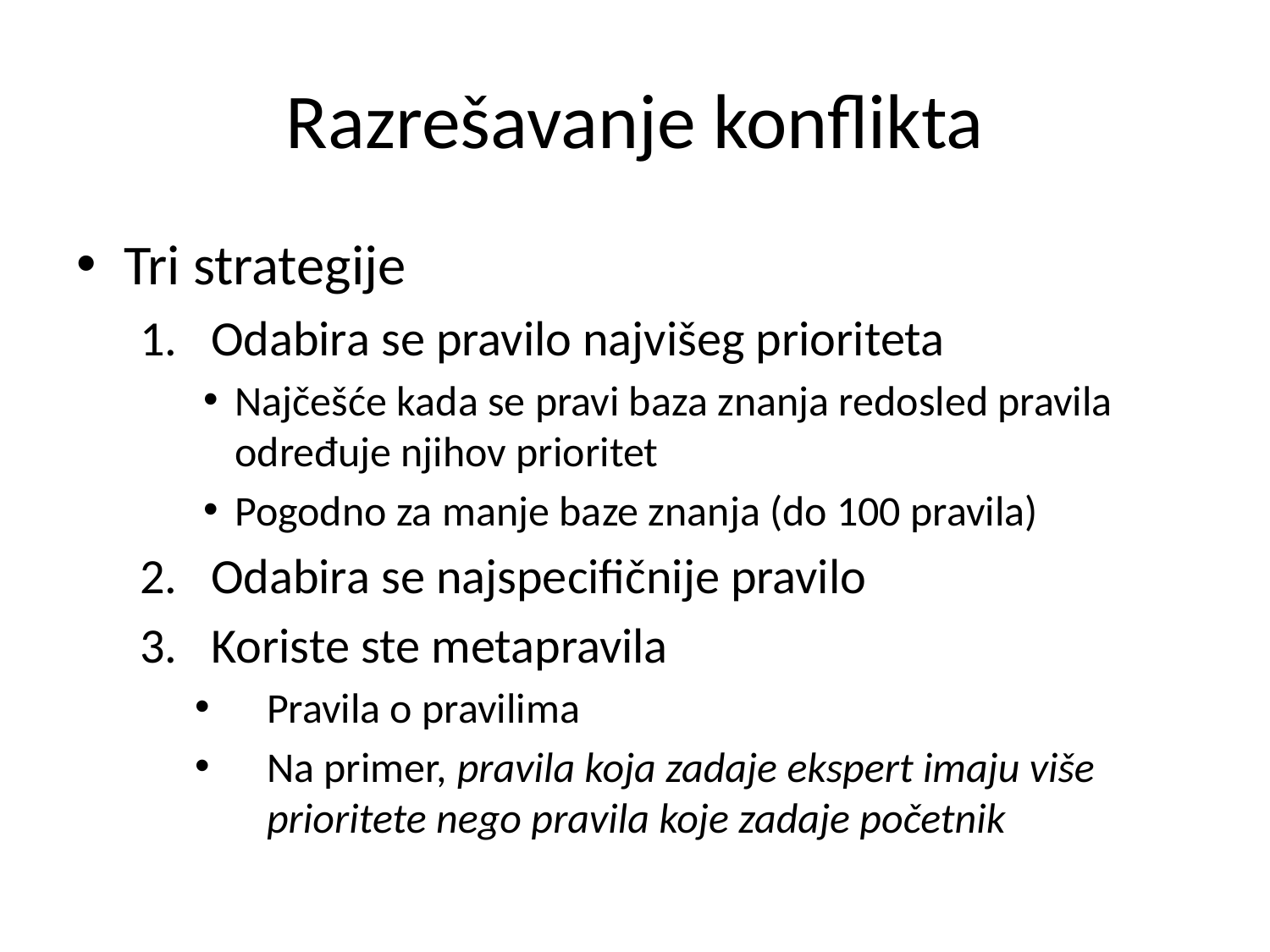

# Razrešavanje konflikta
Tri strategije
Odabira se pravilo najvišeg prioriteta
Najčešće kada se pravi baza znanja redosled pravila određuje njihov prioritet
Pogodno za manje baze znanja (do 100 pravila)
Odabira se najspecifičnije pravilo
Koriste ste metapravila
Pravila o pravilima
Na primer, pravila koja zadaje ekspert imaju više prioritete nego pravila koje zadaje početnik